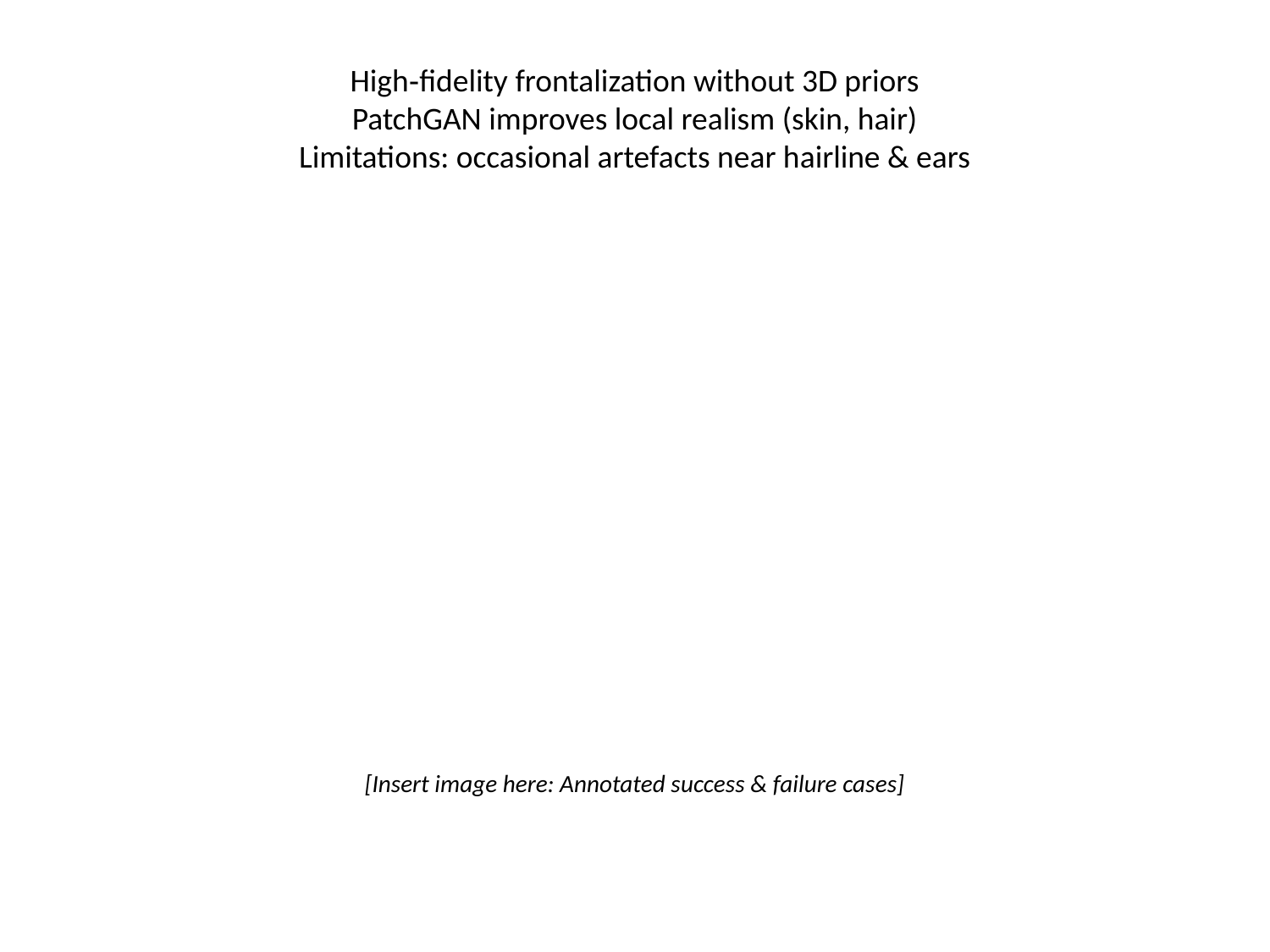

# High‑fidelity frontalization without 3D priors
PatchGAN improves local realism (skin, hair)
Limitations: occasional artefacts near hairline & ears

[Insert image here: Annotated success & failure cases]